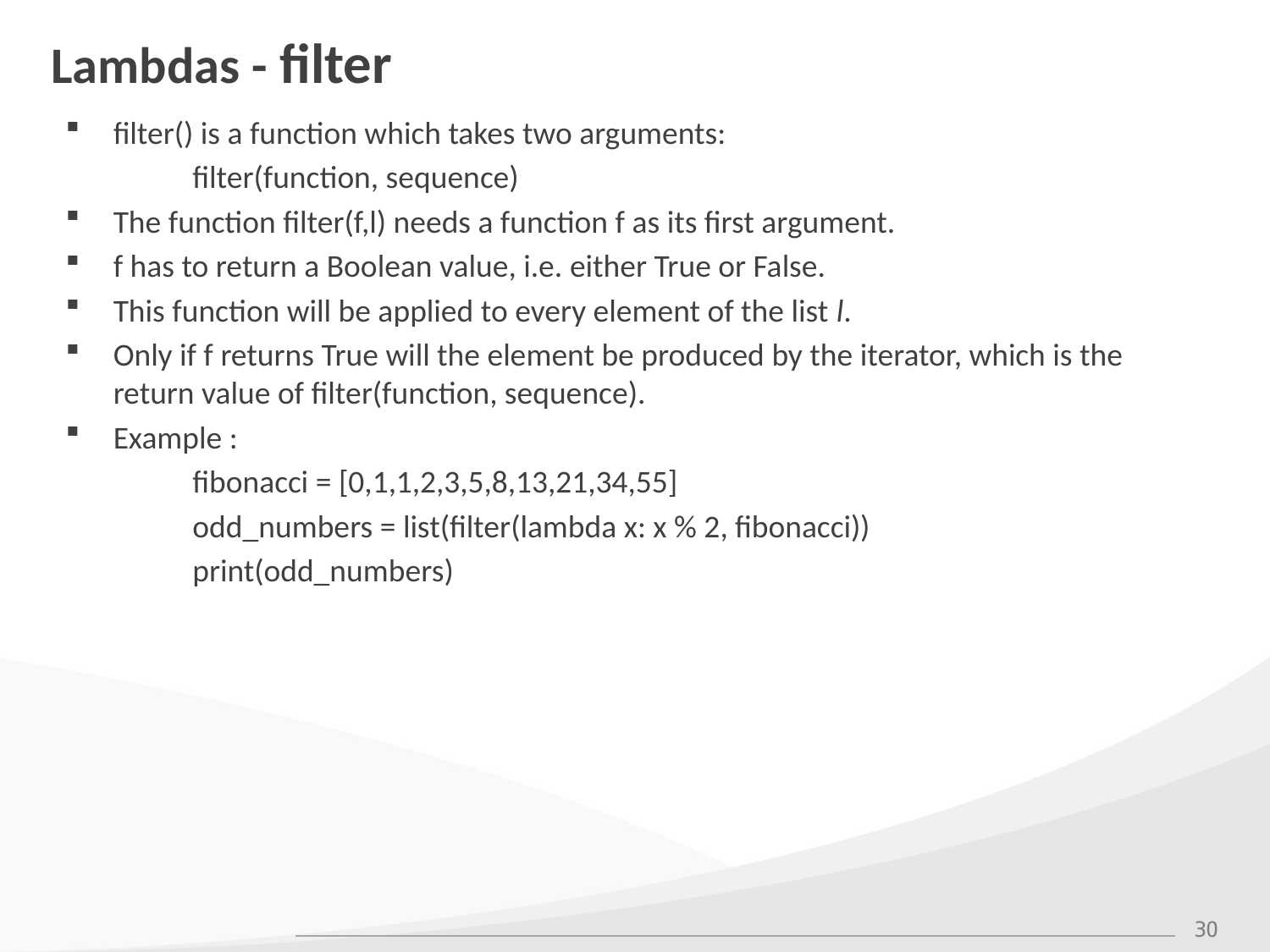

# Lambdas - filter
filter() is a function which takes two arguments:
	filter(function, sequence)
The function filter(f,l) needs a function f as its first argument.
f has to return a Boolean value, i.e. either True or False.
This function will be applied to every element of the list l.
Only if f returns True will the element be produced by the iterator, which is the return value of filter(function, sequence).
Example :
	fibonacci = [0,1,1,2,3,5,8,13,21,34,55]
	odd_numbers = list(filter(lambda x: x % 2, fibonacci))
	print(odd_numbers)